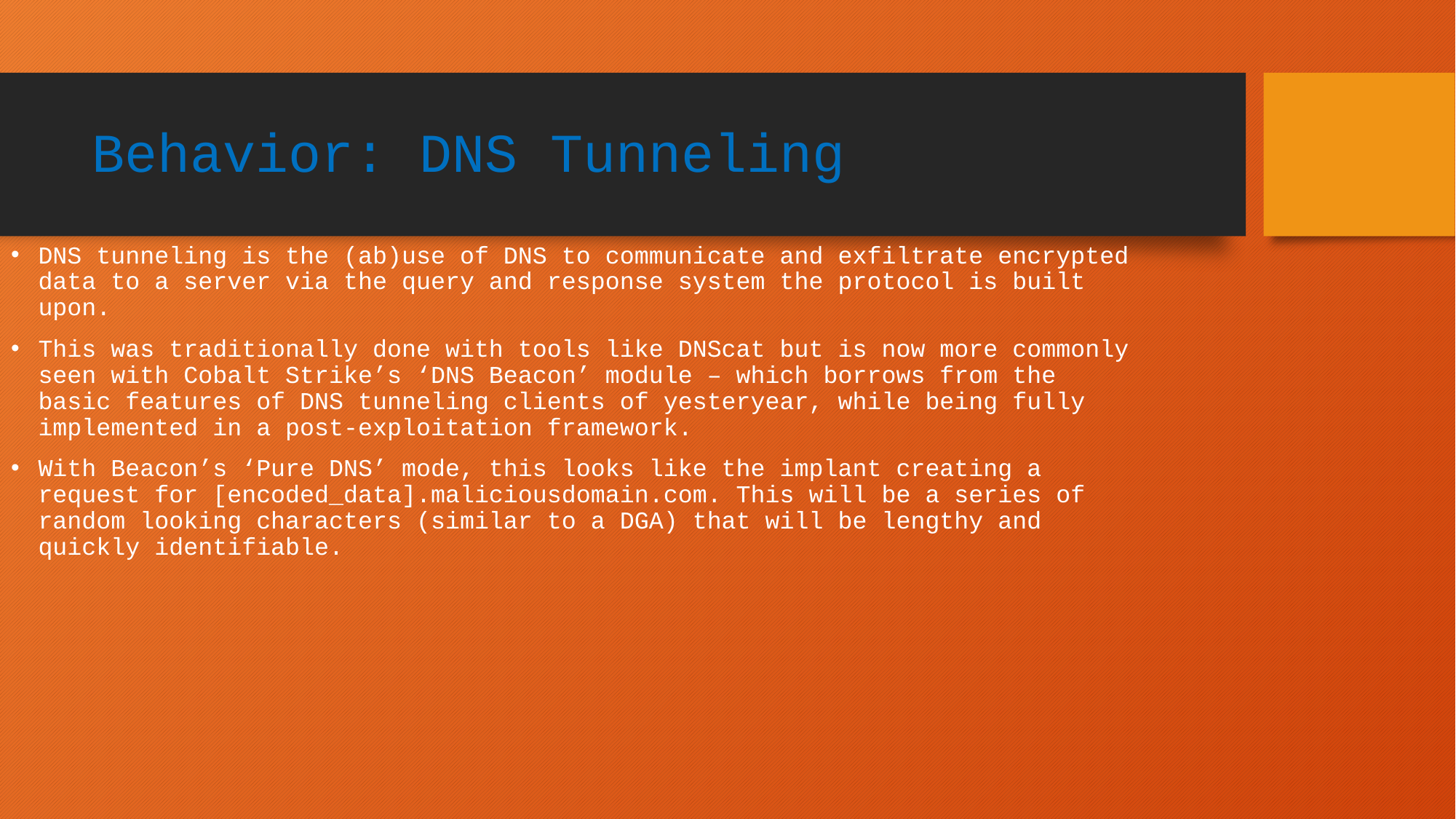

# Behavior: DNS Tunneling
DNS tunneling is the (ab)use of DNS to communicate and exfiltrate encrypted data to a server via the query and response system the protocol is built upon.
This was traditionally done with tools like DNScat but is now more commonly seen with Cobalt Strike’s ‘DNS Beacon’ module – which borrows from the basic features of DNS tunneling clients of yesteryear, while being fully implemented in a post-exploitation framework.
With Beacon’s ‘Pure DNS’ mode, this looks like the implant creating a request for [encoded_data].maliciousdomain.com. This will be a series of random looking characters (similar to a DGA) that will be lengthy and quickly identifiable.